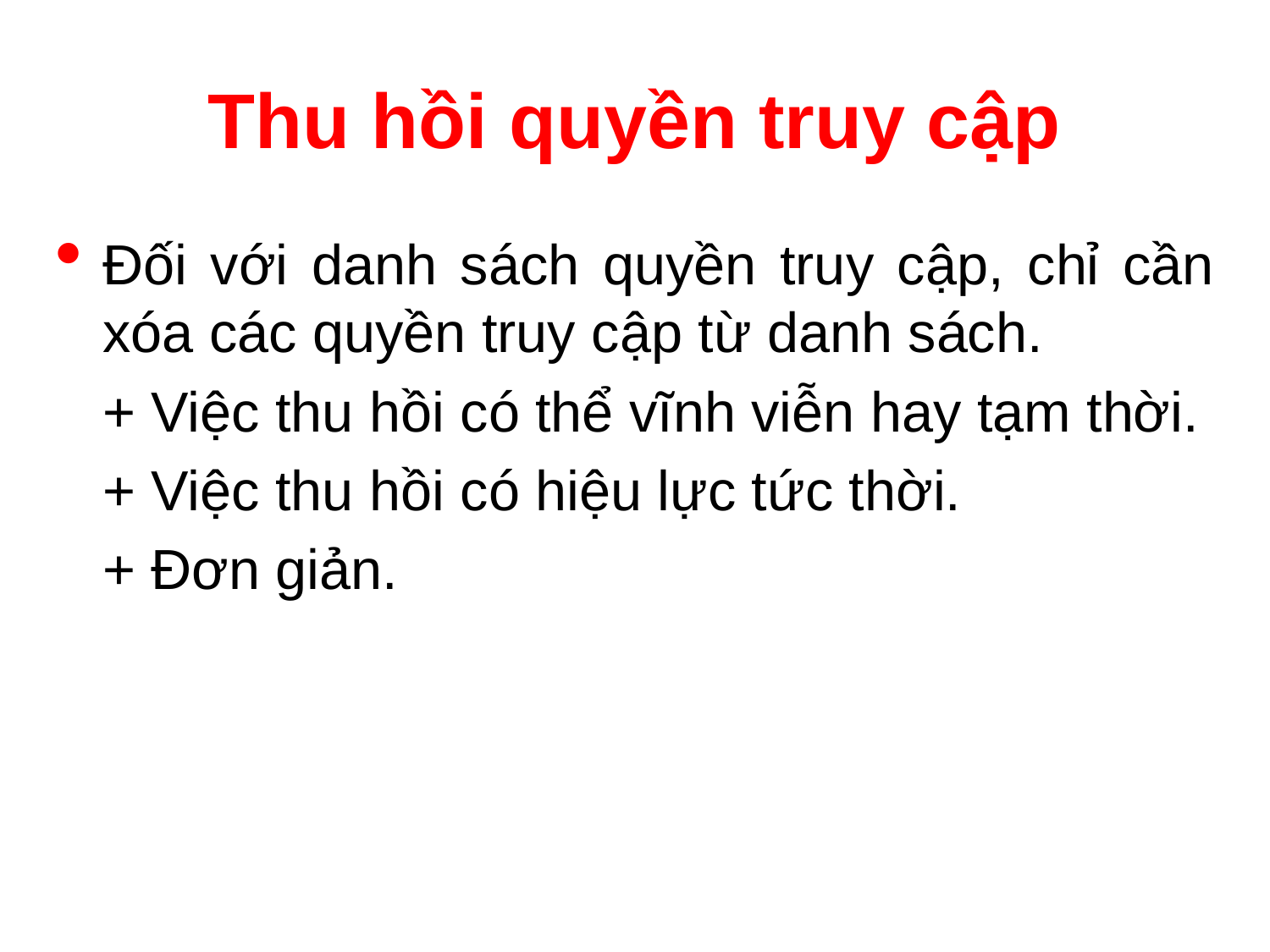

# Thu hồi quyền truy cập
Đối với danh sách quyền truy cập, chỉ cần xóa các quyền truy cập từ danh sách.
	+ Việc thu hồi có thể vĩnh viễn hay tạm thời.
	+ Việc thu hồi có hiệu lực tức thời.
	+ Đơn giản.